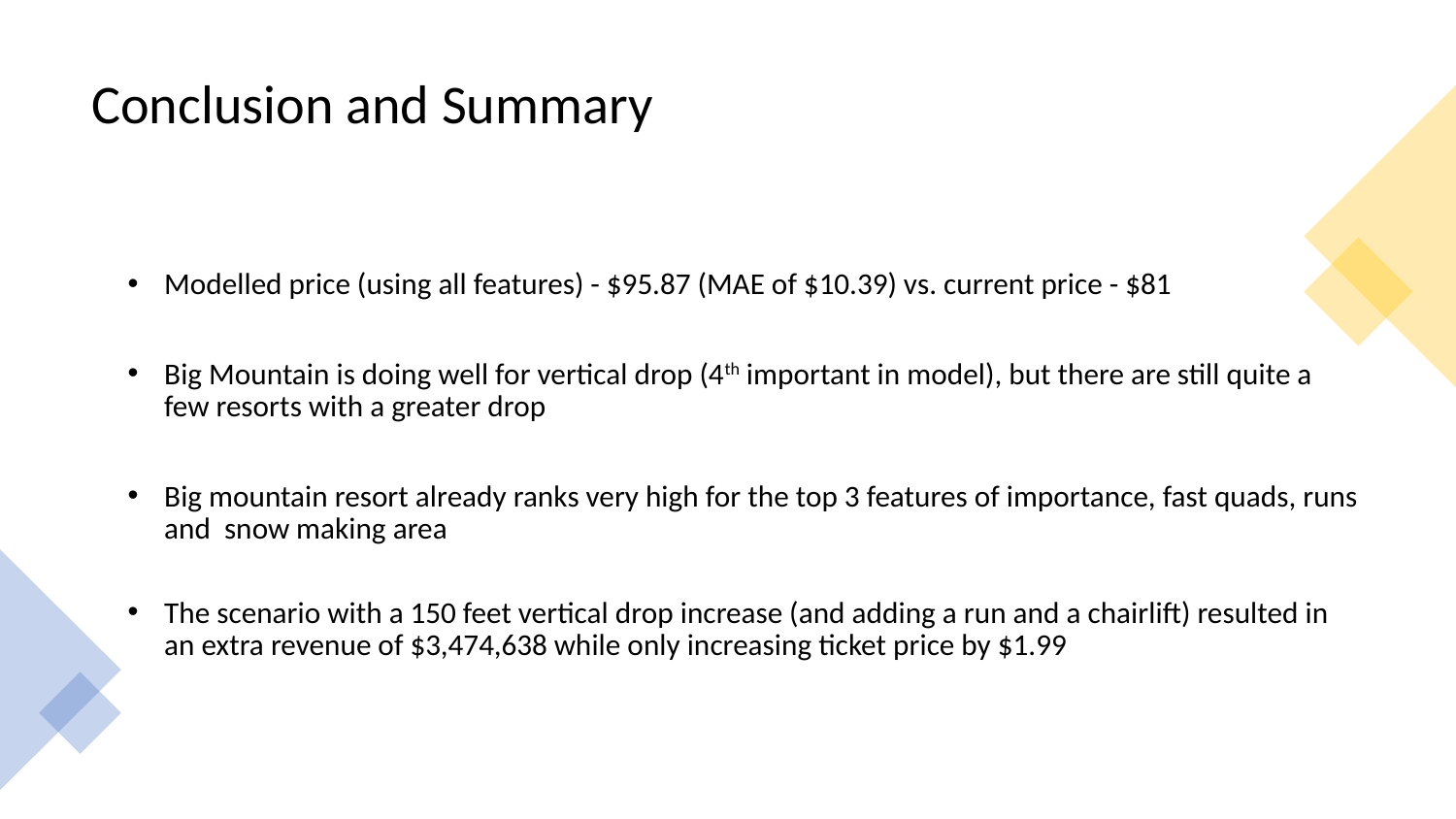

# Conclusion and Summary

Modelled price (using all features) - $95.87 (MAE of $10.39) vs. current price - $81

Big Mountain is doing well for vertical drop (4th important in model), but there are still quite a few resorts with a greater drop

Big mountain resort already ranks very high for the top 3 features of importance, fast quads, runs and  snow making area

The scenario with a 150 feet vertical drop increase (and adding a run and a chairlift) resulted in an extra revenue of $3,474,638 while only increasing ticket price by $1.99